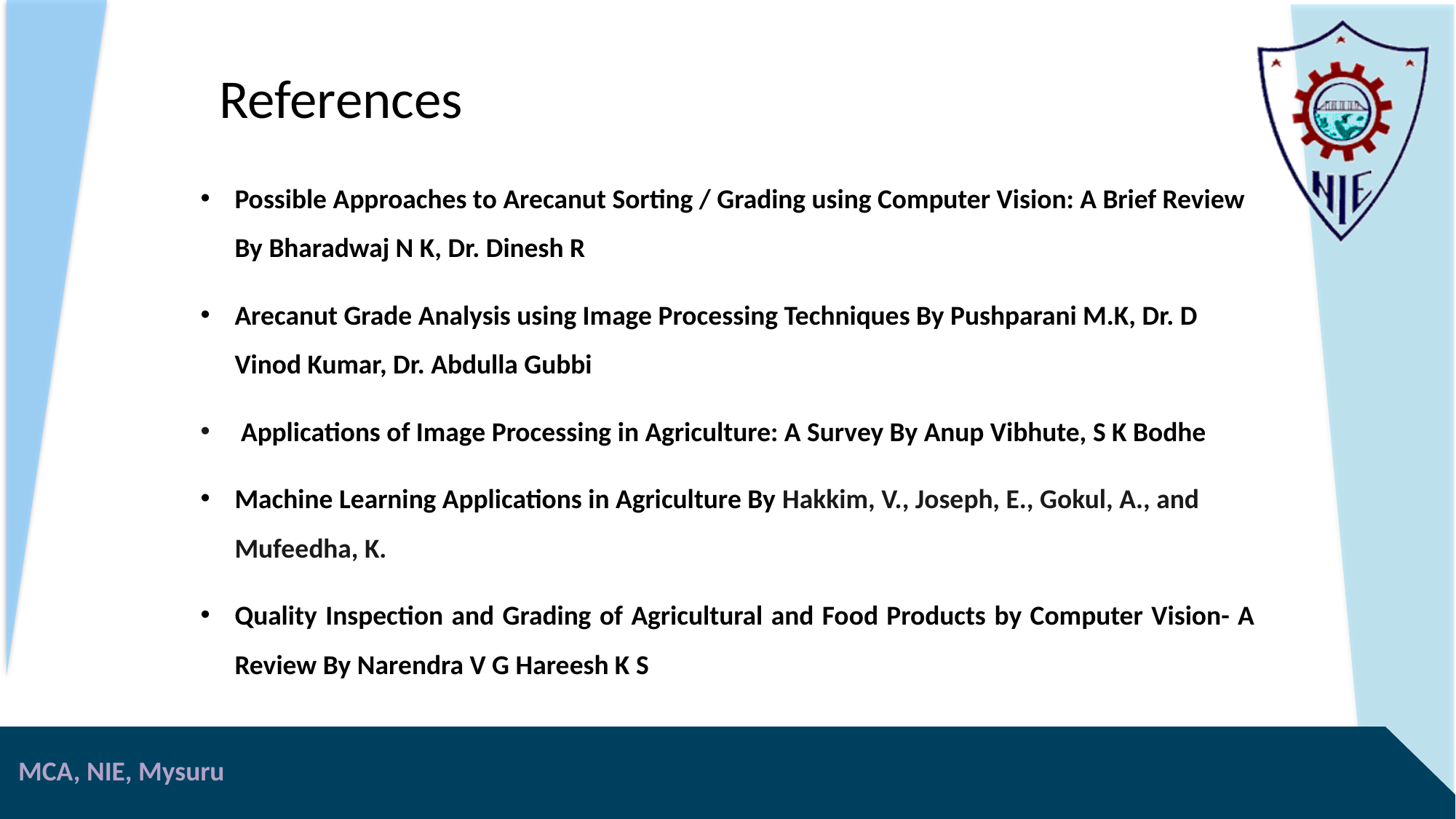

References

Possible Approaches to Arecanut Sorting / Grading using Computer Vision: A Brief Review By Bharadwaj N K, Dr. Dinesh R
Arecanut Grade Analysis using Image Processing Techniques By Pushparani M.K, Dr. D Vinod Kumar, Dr. Abdulla Gubbi
 Applications of Image Processing in Agriculture: A Survey By Anup Vibhute, S K Bodhe
Machine Learning Applications in Agriculture By Hakkim, V., Joseph, E., Gokul, A., and Mufeedha, K.
Quality Inspection and Grading of Agricultural and Food Products by Computer Vision- A Review By Narendra V G Hareesh K S